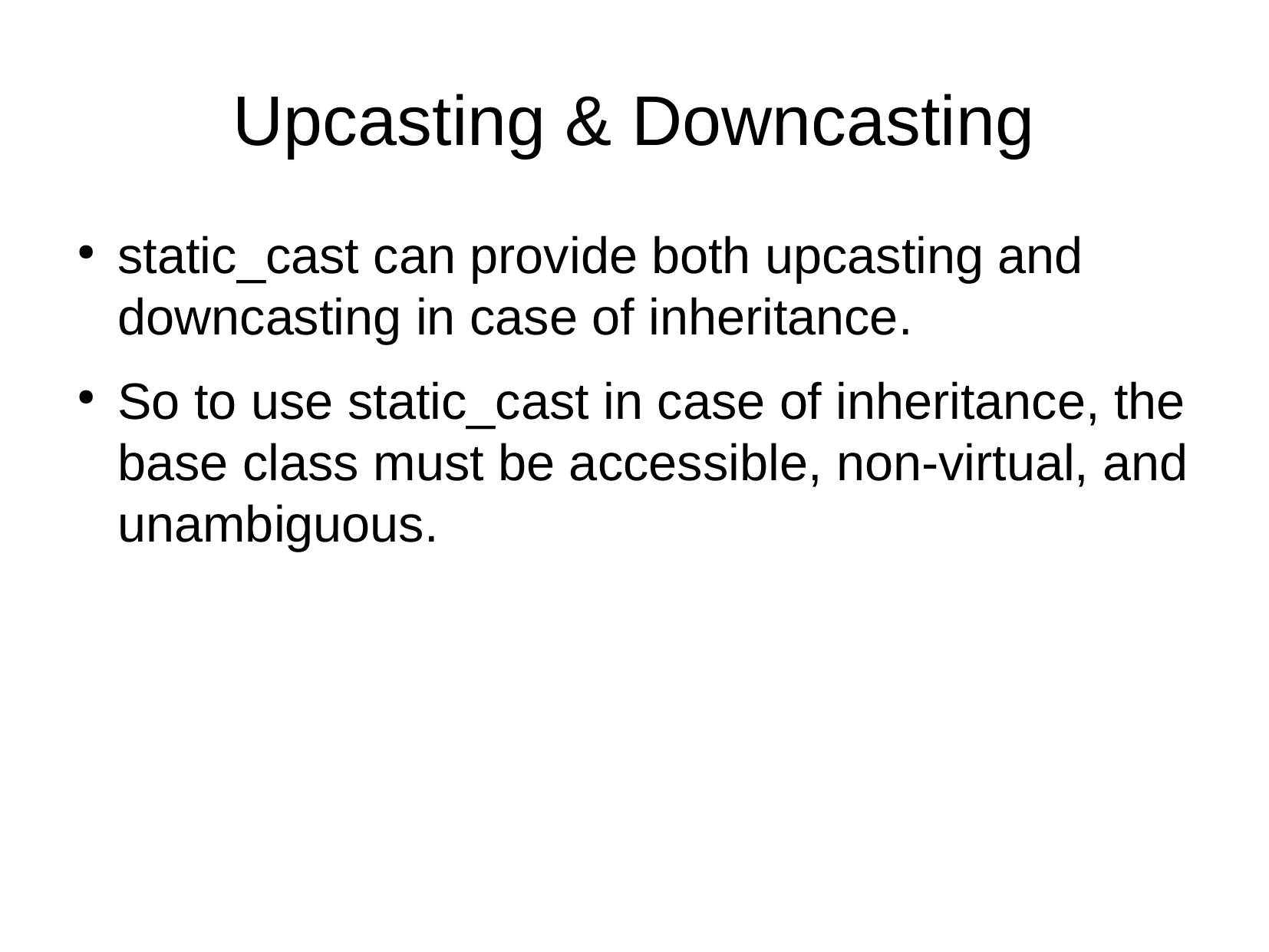

Upcasting & Downcasting
static_cast can provide both upcasting and downcasting in case of inheritance.
So to use static_cast in case of inheritance, the base class must be accessible, non-virtual, and unambiguous.